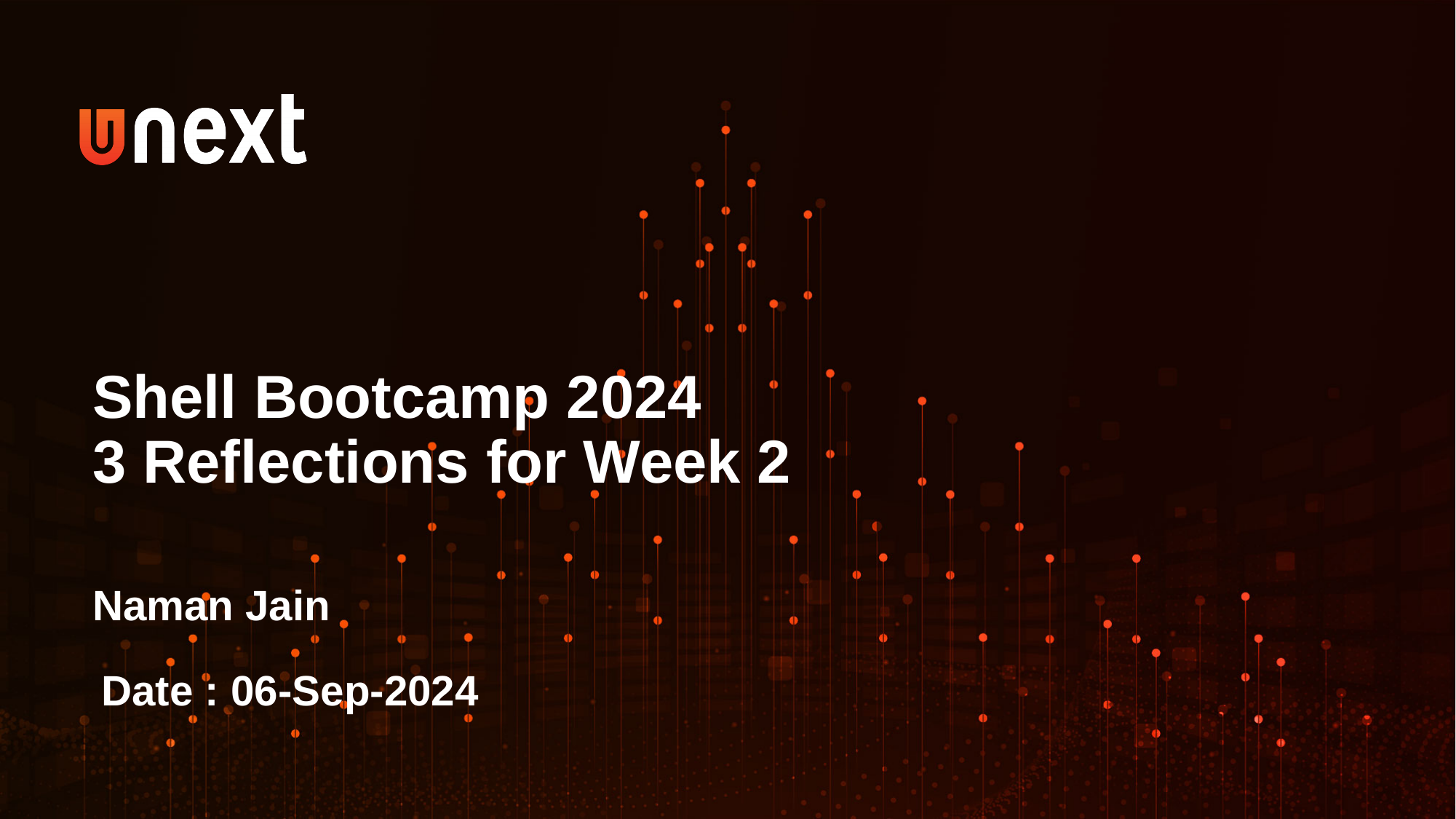

Shell Bootcamp 2024
3 Reflections for Week 2
Naman Jain
Date : 06-Sep-2024